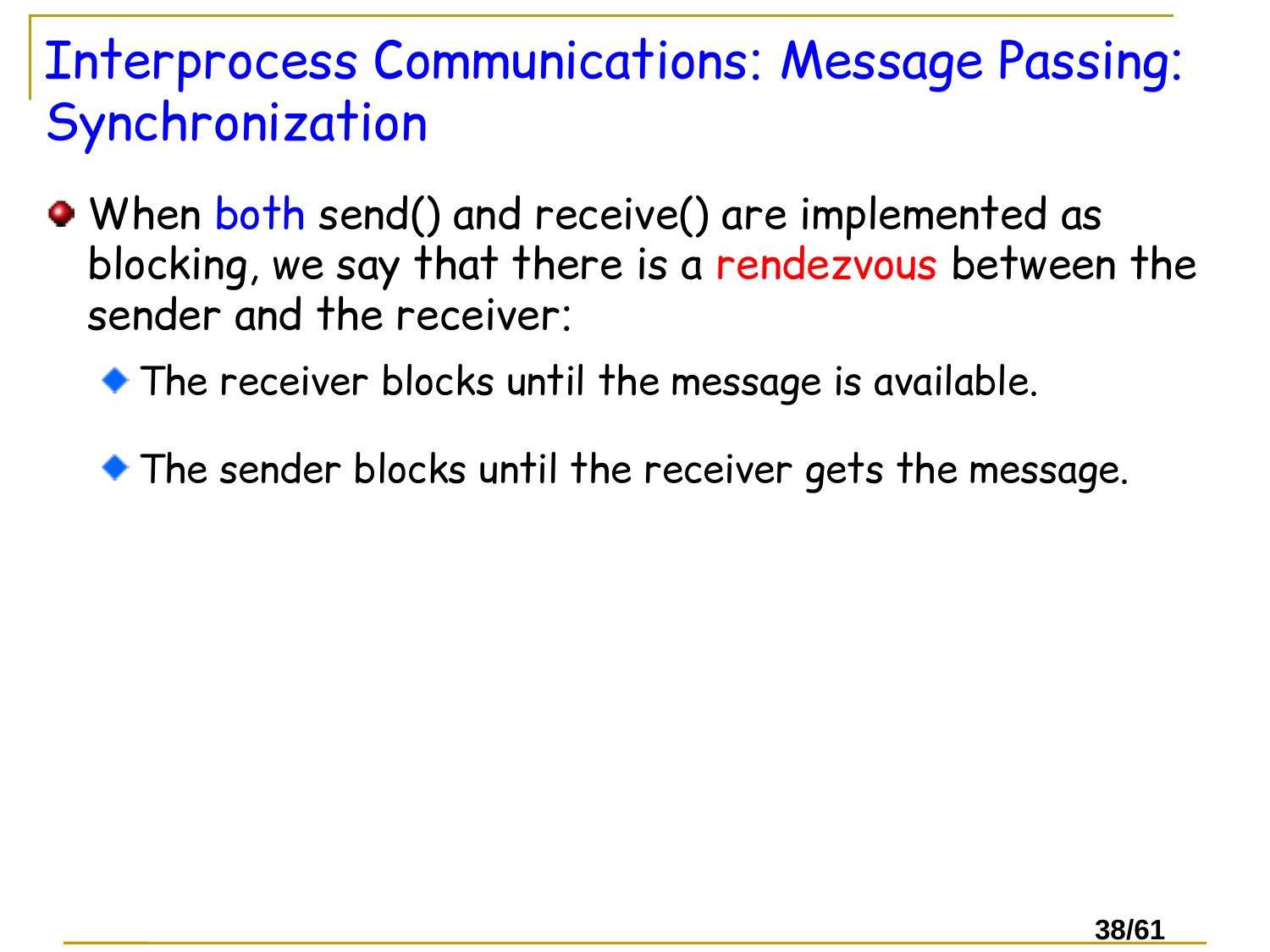

# Interprocess Communications: Message Passing: Synchronization
When both send() and receive() are implemented as blocking, we say that there is a rendezvous between the sender and the receiver:

The receiver blocks until the message is available.

The sender blocks until the receiver gets the message.